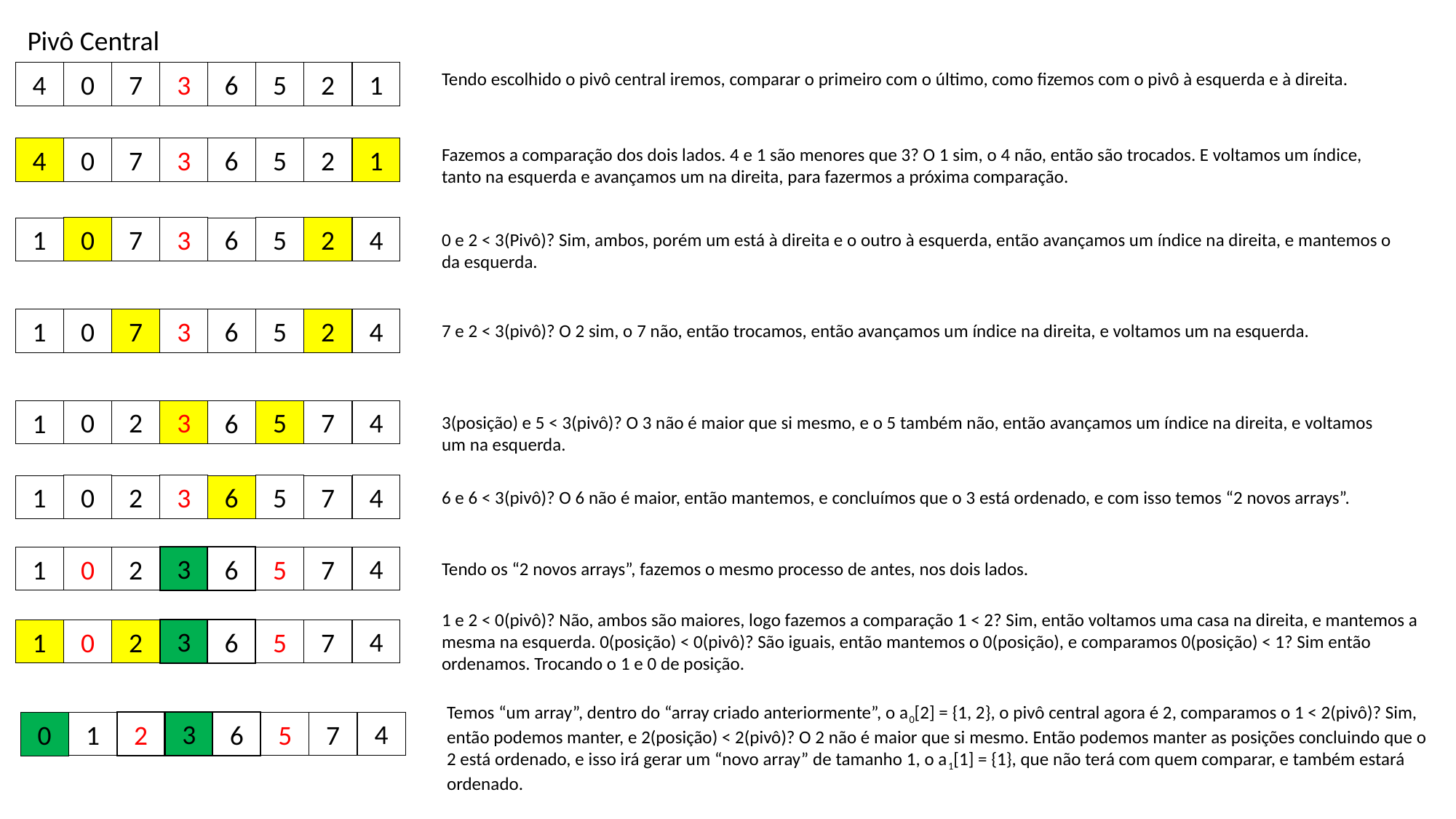

Pivô Central
Tendo escolhido o pivô central iremos, comparar o primeiro com o último, como fizemos com o pivô à esquerda e à direita.
3
1
0
5
7
2
4
6
3
1
0
5
7
2
4
6
Fazemos a comparação dos dois lados. 4 e 1 são menores que 3? O 1 sim, o 4 não, então são trocados. E voltamos um índice, tanto na esquerda e avançamos um na direita, para fazermos a próxima comparação.
3
4
0
5
7
2
1
6
0 e 2 < 3(Pivô)? Sim, ambos, porém um está à direita e o outro à esquerda, então avançamos um índice na direita, e mantemos o da esquerda.
3
4
0
5
7
2
1
6
7 e 2 < 3(pivô)? O 2 sim, o 7 não, então trocamos, então avançamos um índice na direita, e voltamos um na esquerda.
3
4
0
5
2
7
1
6
3(posição) e 5 < 3(pivô)? O 3 não é maior que si mesmo, e o 5 também não, então avançamos um índice na direita, e voltamos um na esquerda.
3
4
0
5
2
7
1
6
6 e 6 < 3(pivô)? O 6 não é maior, então mantemos, e concluímos que o 3 está ordenado, e com isso temos “2 novos arrays”.
3
4
0
5
2
7
1
6
Tendo os “2 novos arrays”, fazemos o mesmo processo de antes, nos dois lados.
1 e 2 < 0(pivô)? Não, ambos são maiores, logo fazemos a comparação 1 < 2? Sim, então voltamos uma casa na direita, e mantemos a mesma na esquerda. 0(posição) < 0(pivô)? São iguais, então mantemos o 0(posição), e comparamos 0(posição) < 1? Sim então ordenamos. Trocando o 1 e 0 de posição.
3
4
0
5
2
7
1
6
Temos “um array”, dentro do “array criado anteriormente”, o a0[2] = {1, 2}, o pivô central agora é 2, comparamos o 1 < 2(pivô)? Sim, então podemos manter, e 2(posição) < 2(pivô)? O 2 não é maior que si mesmo. Então podemos manter as posições concluindo que o 2 está ordenado, e isso irá gerar um “novo array” de tamanho 1, o a1[1] = {1}, que não terá com quem comparar, e também estará ordenado.
3
4
1
5
2
7
0
6